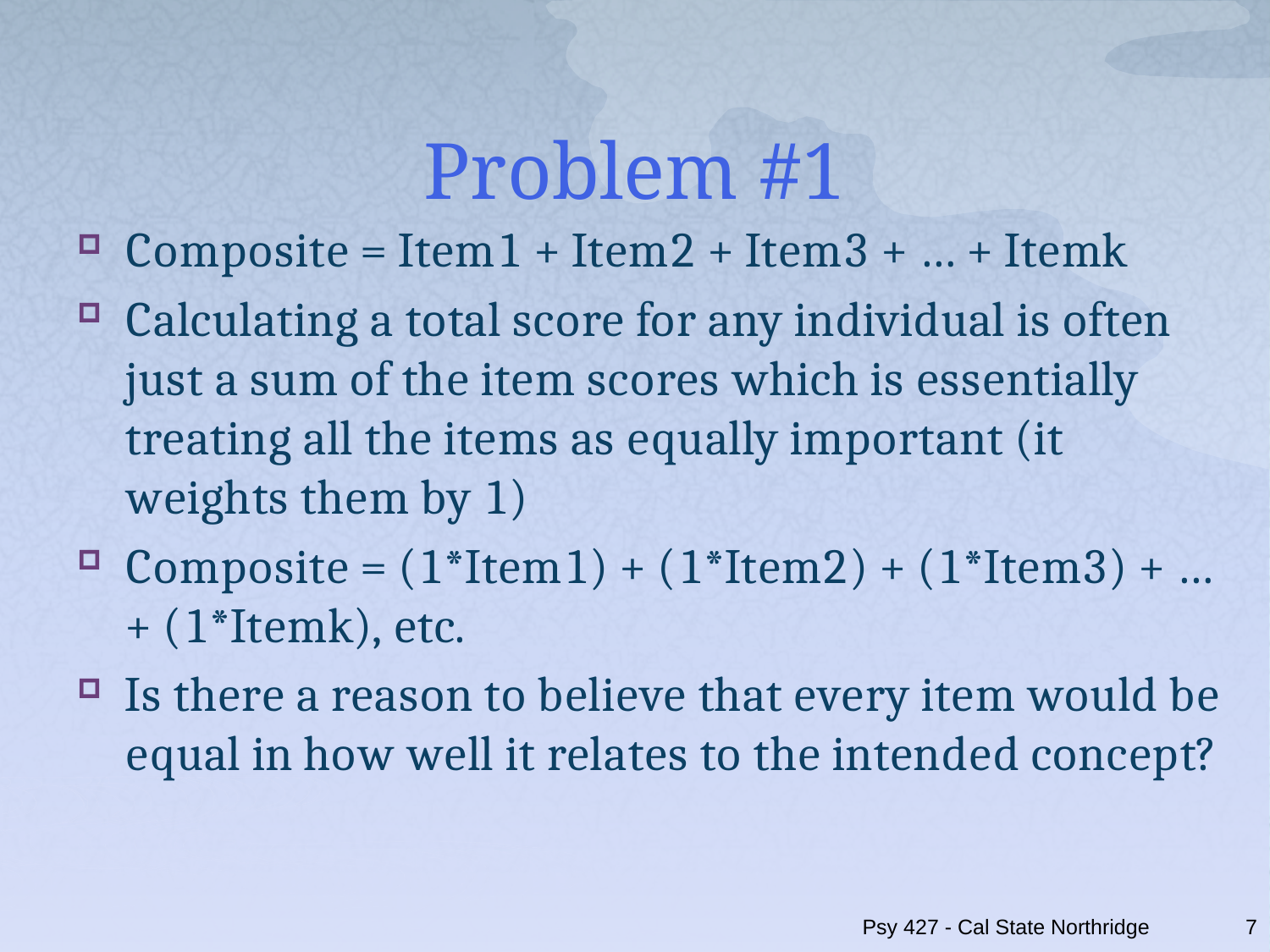

# Problem #1
Composite = Item1 + Item2 + Item3 + … + Itemk
Calculating a total score for any individual is often just a sum of the item scores which is essentially treating all the items as equally important (it weights them by 1)
Composite = (1*Item1) + (1*Item2) + (1*Item3) + … + (1*Itemk), etc.
Is there a reason to believe that every item would be equal in how well it relates to the intended concept?
Psy 427 - Cal State Northridge
7